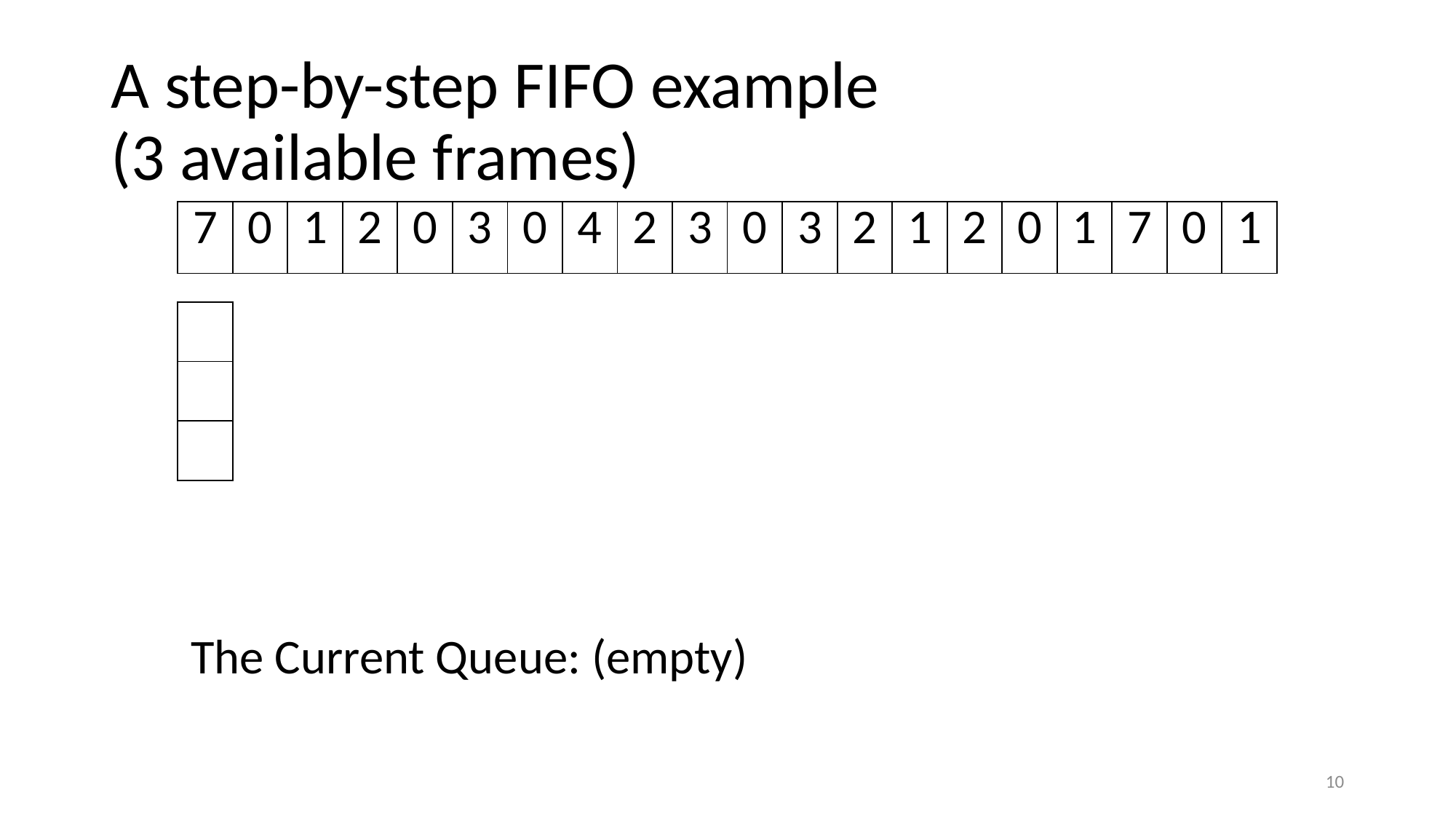

# A step-by-step FIFO example (3 available frames)
| 7 | 0 | 1 | 2 | 0 | 3 | 0 | 4 | 2 | 3 | 0 | 3 | 2 | 1 | 2 | 0 | 1 | 7 | 0 | 1 |
| --- | --- | --- | --- | --- | --- | --- | --- | --- | --- | --- | --- | --- | --- | --- | --- | --- | --- | --- | --- |
|  |
| --- |
|  |
|  |
The Current Queue: (empty)
10